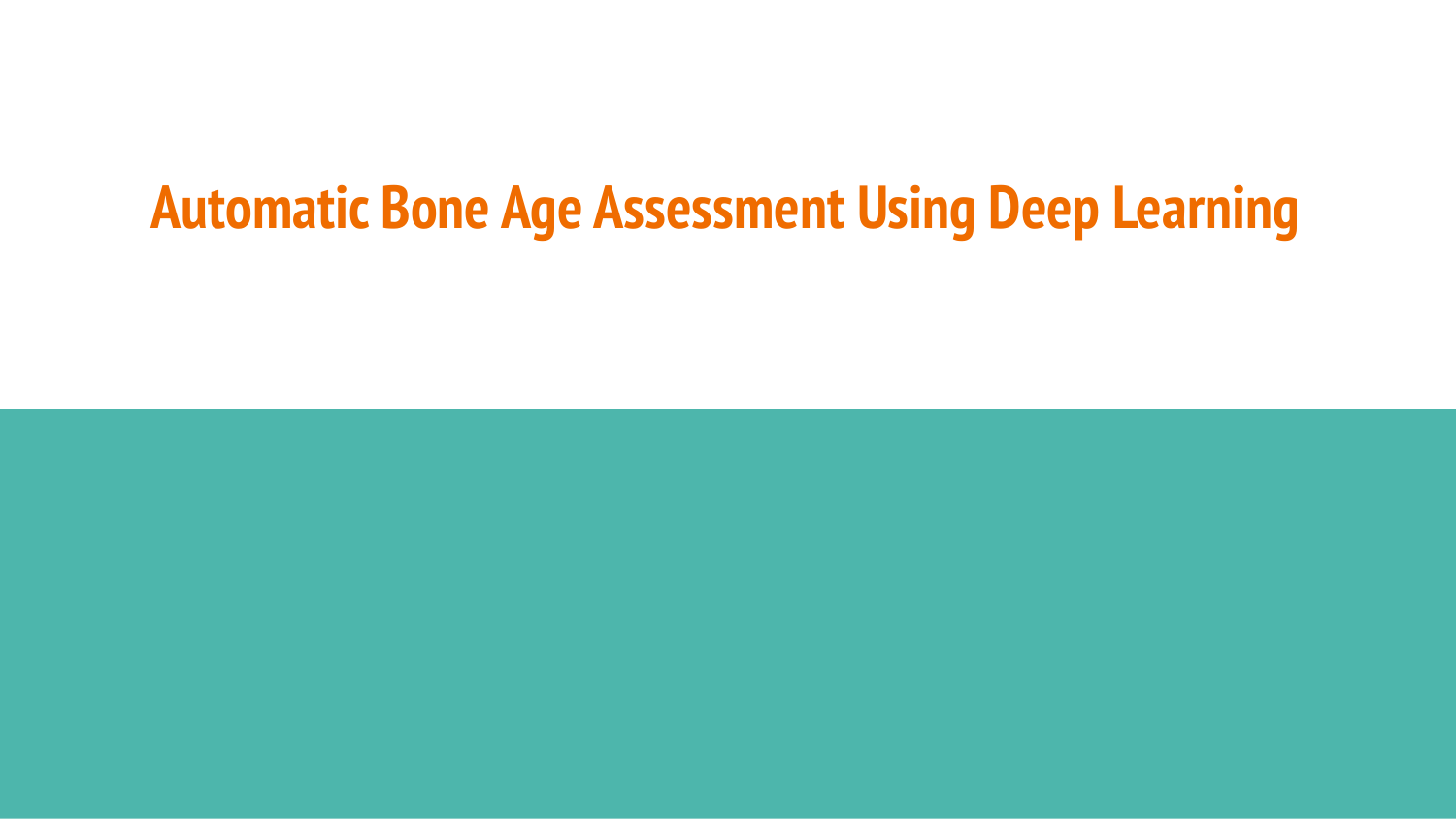

# Automatic Bone Age Assessment Using Deep Learning